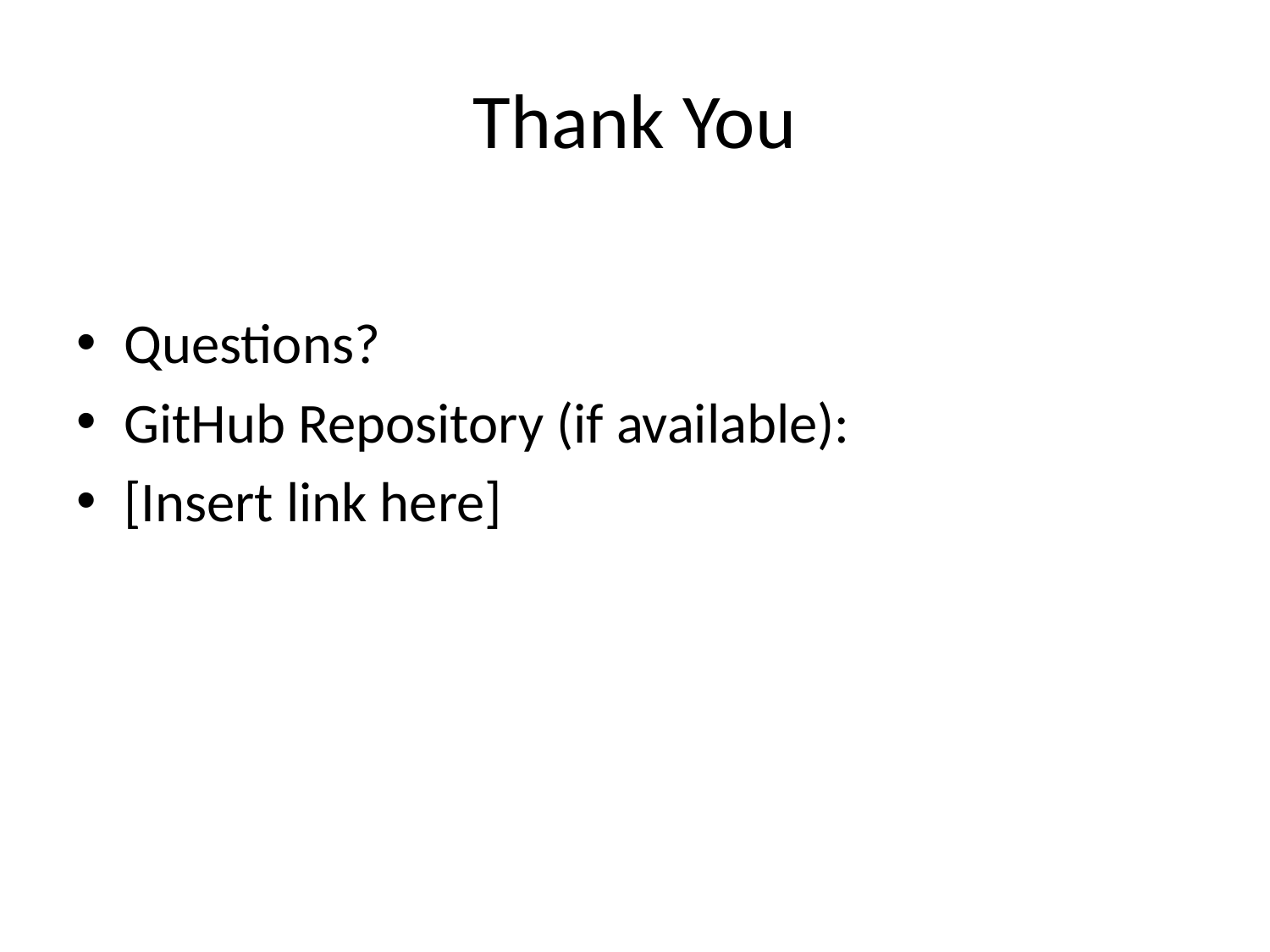

# Thank You

Questions?
GitHub Repository (if available):
[Insert link here]